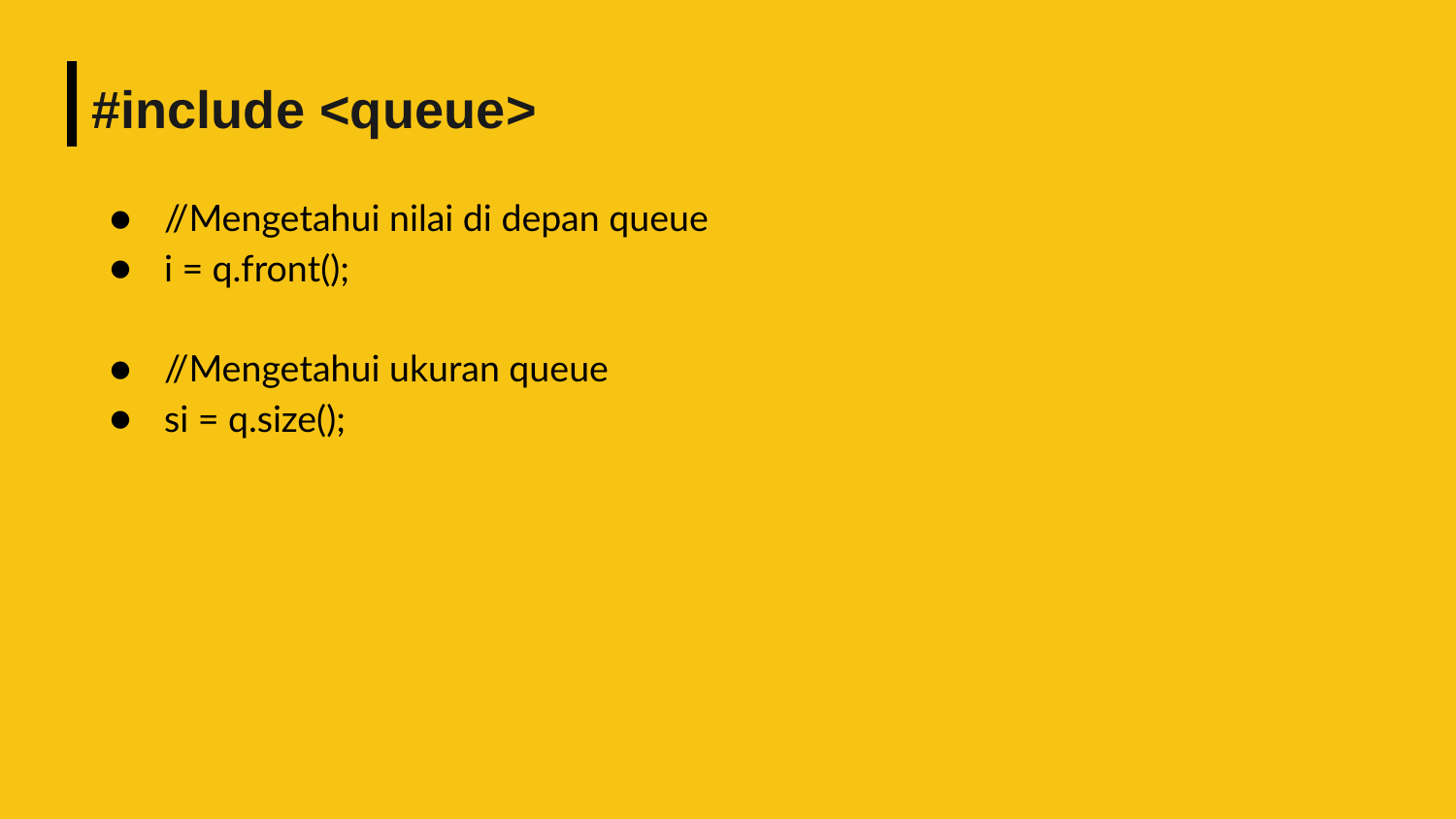

# #include <queue>
//Mengetahui nilai di depan queue
i = q.front();

//Mengetahui ukuran queue
si = q.size();